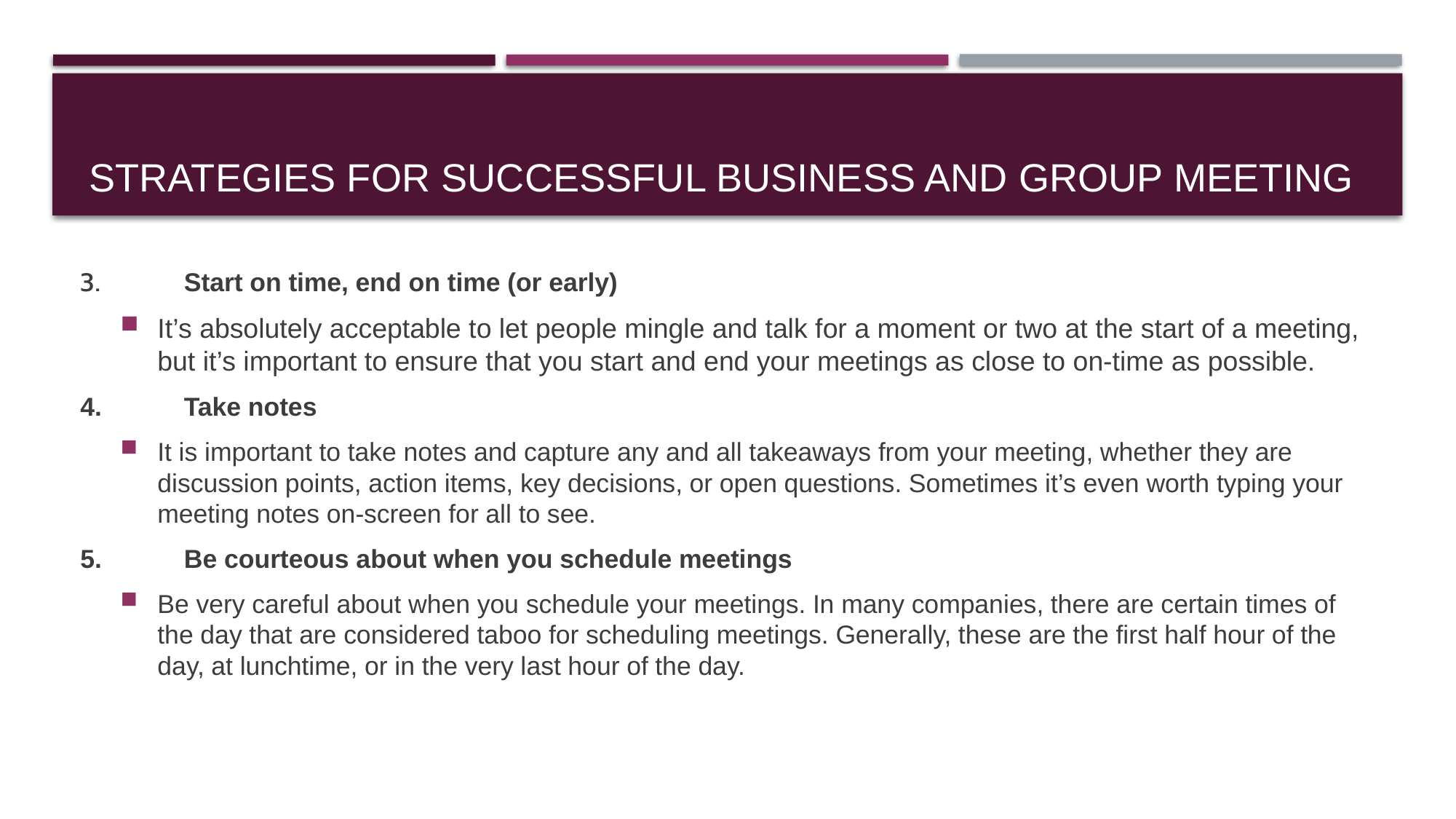

# Strategies for successful business and group meeting
3.	Start on time, end on time (or early)
It’s absolutely acceptable to let people mingle and talk for a moment or two at the start of a meeting, but it’s important to ensure that you start and end your meetings as close to on-time as possible.
4.	Take notes
It is important to take notes and capture any and all takeaways from your meeting, whether they are discussion points, action items, key decisions, or open questions. Sometimes it’s even worth typing your meeting notes on-screen for all to see.
5.	Be courteous about when you schedule meetings
Be very careful about when you schedule your meetings. In many companies, there are certain times of the day that are considered taboo for scheduling meetings. Generally, these are the first half hour of the day, at lunchtime, or in the very last hour of the day.